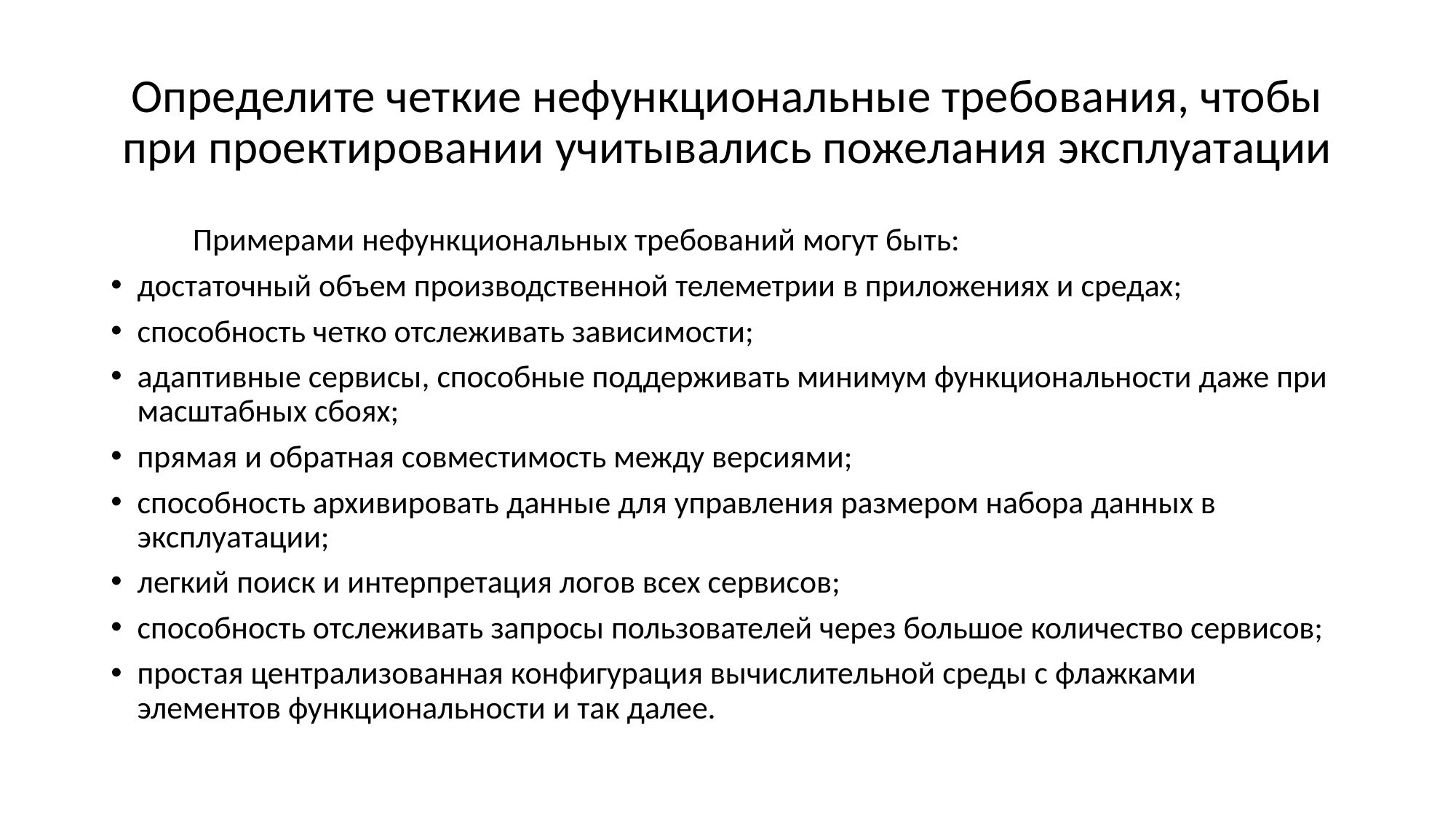

# Определите четкие нефункциональные требования, чтобы при проектировании учитывались пожелания эксплуатации
	Примерами нефункциональных требований могут быть:
достаточный объем производственной телеметрии в приложениях и средах;
способность четко отслеживать зависимости;
адаптивные сервисы, способные поддерживать минимум функциональности даже при масштабных сбоях;
прямая и обратная совместимость между версиями;
способность архивировать данные для управления размером набора данных в эксплуатации;
легкий поиск и интерпретация логов всех сервисов;
способность отслеживать запросы пользователей через большое количество сервисов;
простая централизованная конфигурация вычислительной среды с флажками элементов функциональности и так далее.